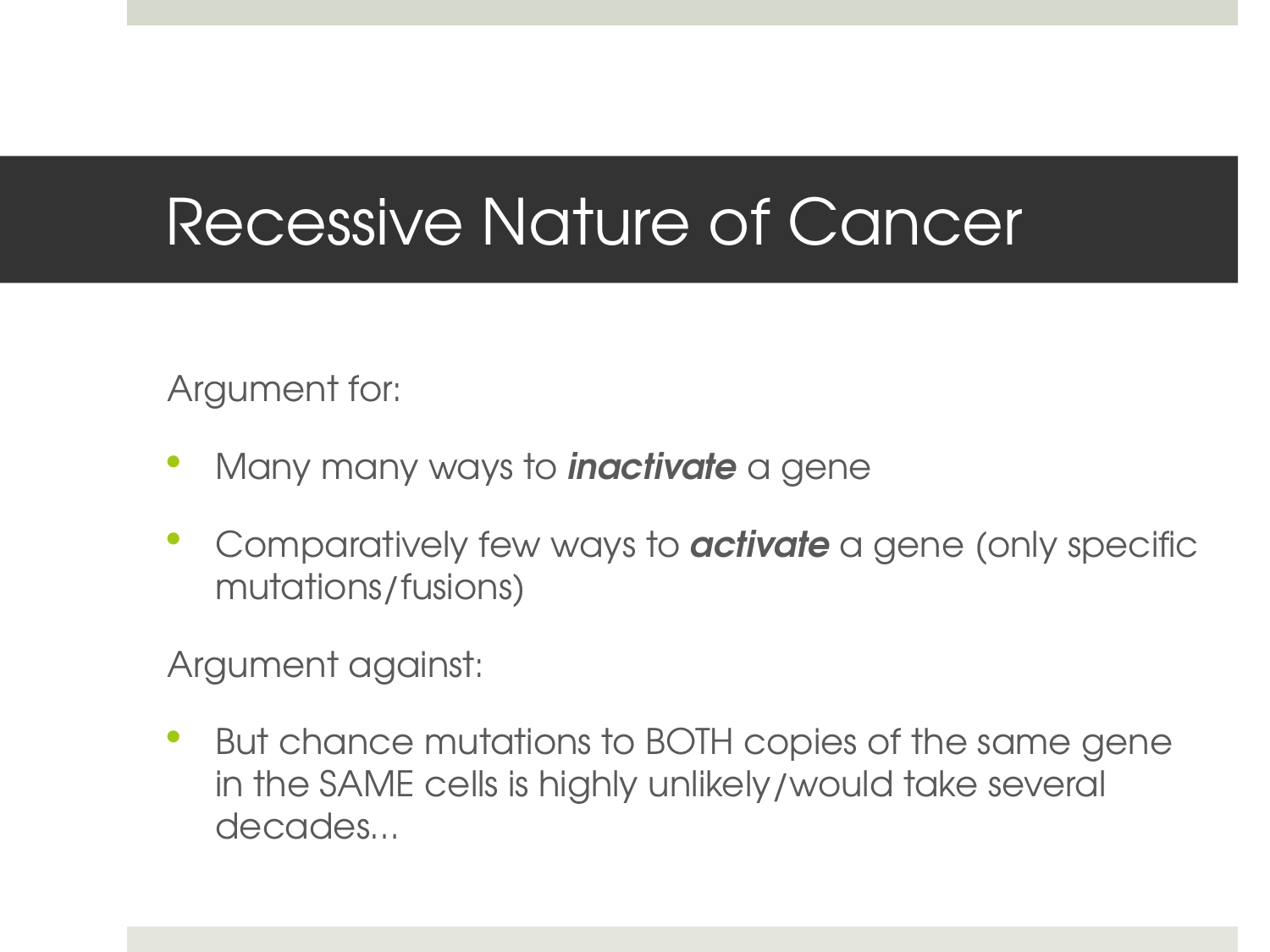

# Recessive Nature of Cancer
Argument for:
Many many ways to inactivate a gene
Comparatively few ways to activate a gene (only specific mutations/fusions)
Argument against:
But chance mutations to BOTH copies of the same gene in the SAME cells is highly unlikely/would take several decades…